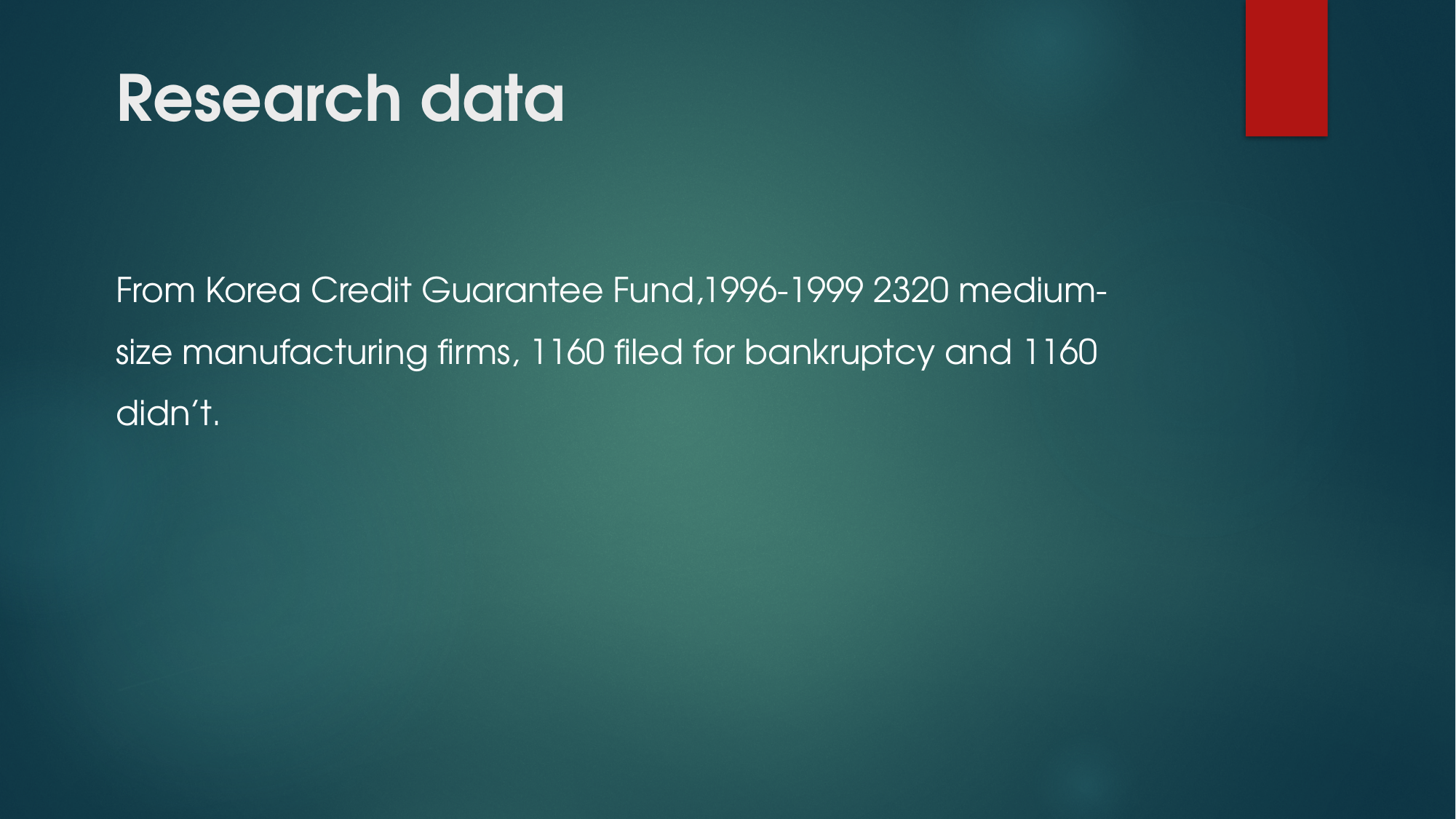

# Research data
From Korea Credit Guarantee Fund,1996-1999 2320 medium-size manufacturing firms, 1160 filed for bankruptcy and 1160 didn’t.